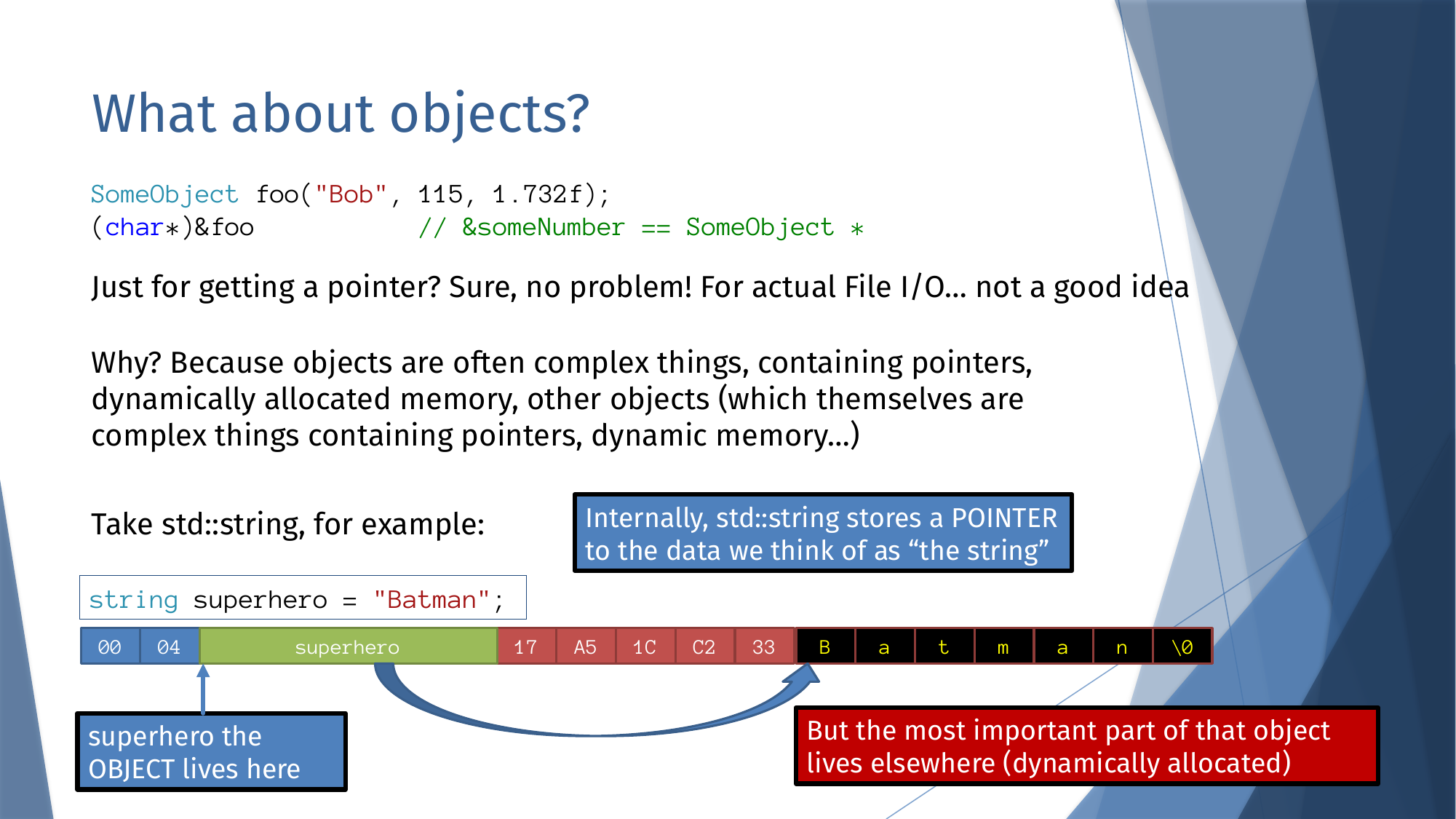

# What about objects?
SomeObject foo("Bob", 115, 1.732f);
(char*)&foo		// &someNumber == SomeObject *
Just for getting a pointer? Sure, no problem! For actual File I/O… not a good idea
Why? Because objects are often complex things, containing pointers, dynamically allocated memory, other objects (which themselves are complex things containing pointers, dynamic memory…)
Internally, std::string stores a POINTER to the data we think of as “the string”
Take std::string, for example:
string superhero = "Batman";
00
04
superhero
B
a
t
m
a
n
\0

But the most important part of that object lives elsewhere (dynamically allocated)
17
A5
1C
C2
33
superhero the OBJECT lives here